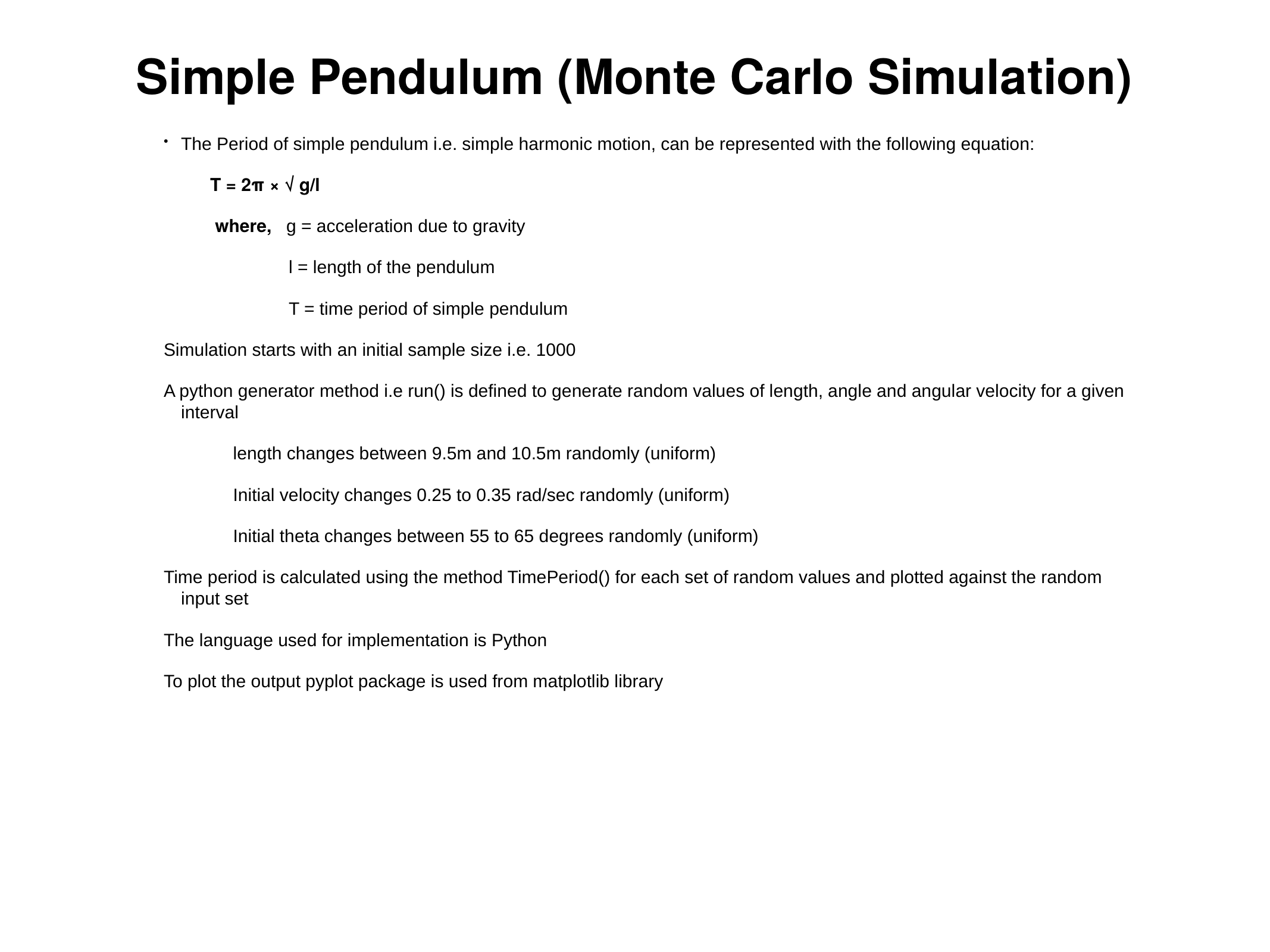

Simple Pendulum (Monte Carlo Simulation)
# The Period of simple pendulum i.e. simple harmonic motion, can be represented with the following equation:
  T = 2π × √ g/l
   where,   g = acceleration due to gravity
                  l = length of the pendulum
                  T = time period of simple pendulum
Simulation starts with an initial sample size i.e. 1000
A python generator method i.e run() is defined to generate random values of length, angle and angular velocity for a given interval
length changes between 9.5m and 10.5m randomly (uniform)
Initial velocity changes 0.25 to 0.35 rad/sec randomly (uniform)
Initial theta changes between 55 to 65 degrees randomly (uniform)
Time period is calculated using the method TimePeriod() for each set of random values and plotted against the random input set
The language used for implementation is Python
To plot the output pyplot package is used from matplotlib library